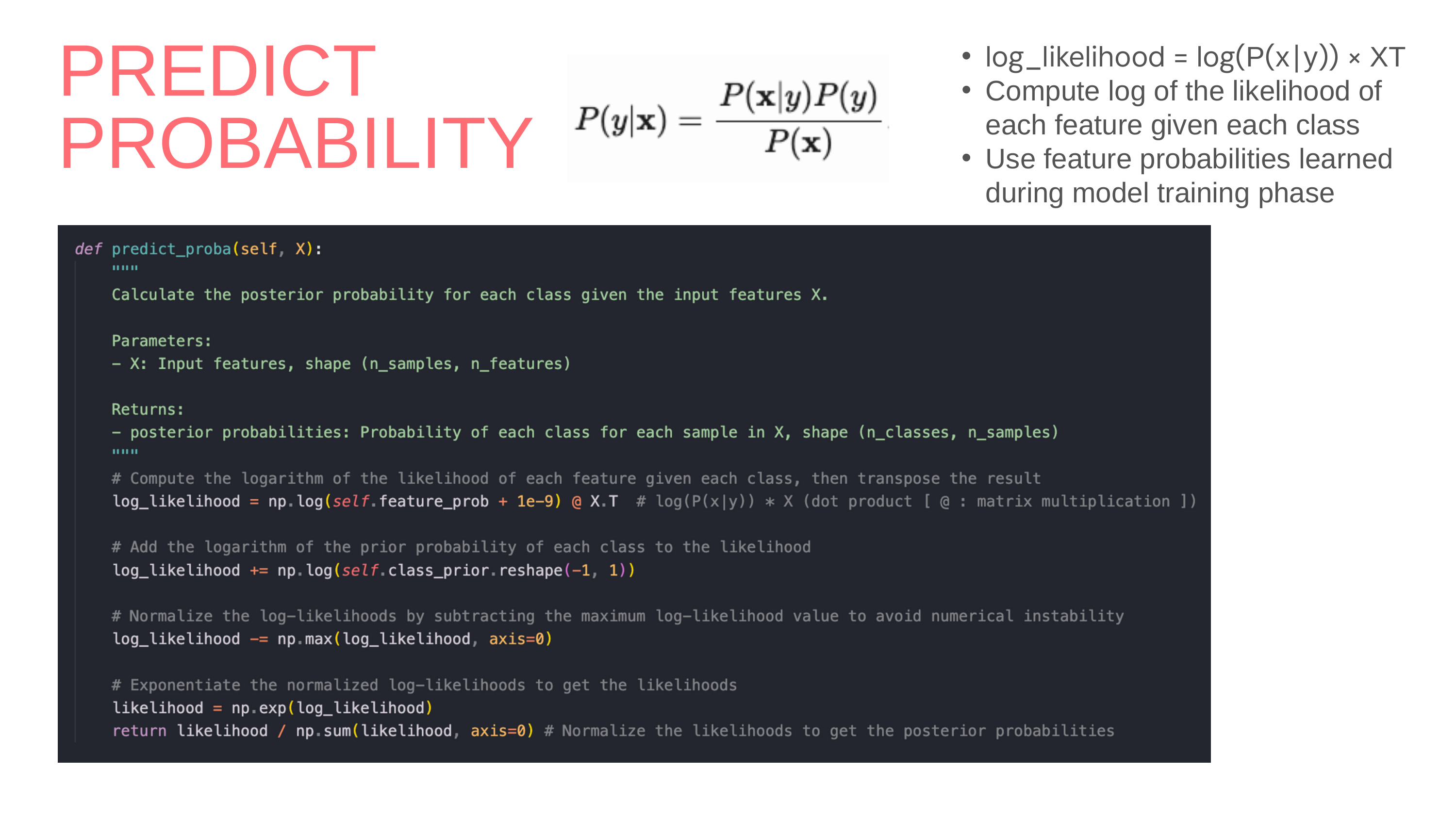

PREDICT PROBABILITY
log_likelihood = log(P(x∣y)) × XT
Compute log of the likelihood of each feature given each class
Use feature probabilities learned during model training phase